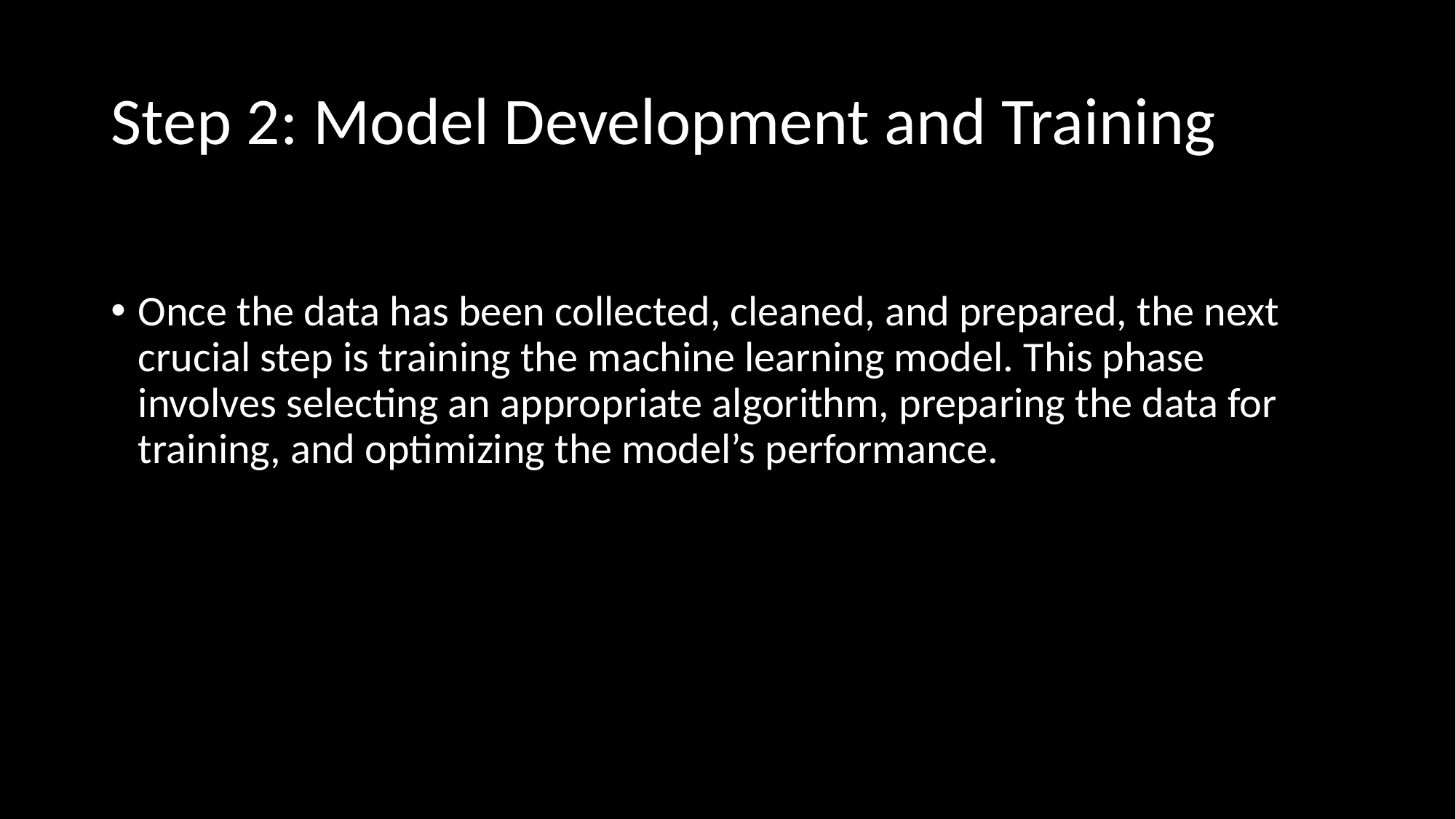

# Step 2: Model Development and Training

Once the data has been collected, cleaned, and prepared, the next crucial step is training the machine learning model. This phase involves selecting an appropriate algorithm, preparing the data for training, and optimizing the model’s performance.